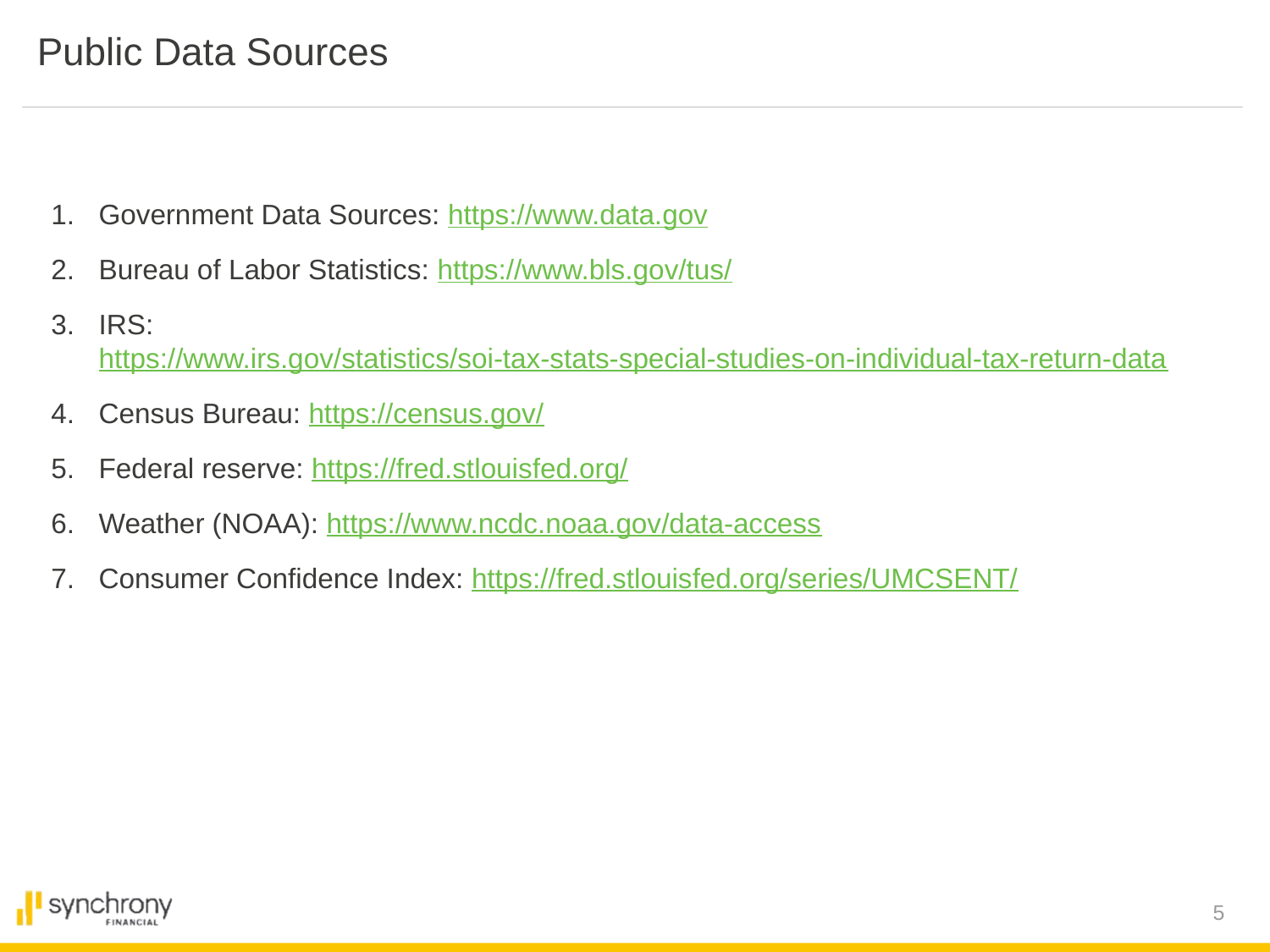

Public Data Sources
Government Data Sources: https://www.data.gov
Bureau of Labor Statistics: https://www.bls.gov/tus/
IRS: https://www.irs.gov/statistics/soi-tax-stats-special-studies-on-individual-tax-return-data
Census Bureau: https://census.gov/
Federal reserve: https://fred.stlouisfed.org/
Weather (NOAA): https://www.ncdc.noaa.gov/data-access
Consumer Confidence Index: https://fred.stlouisfed.org/series/UMCSENT/